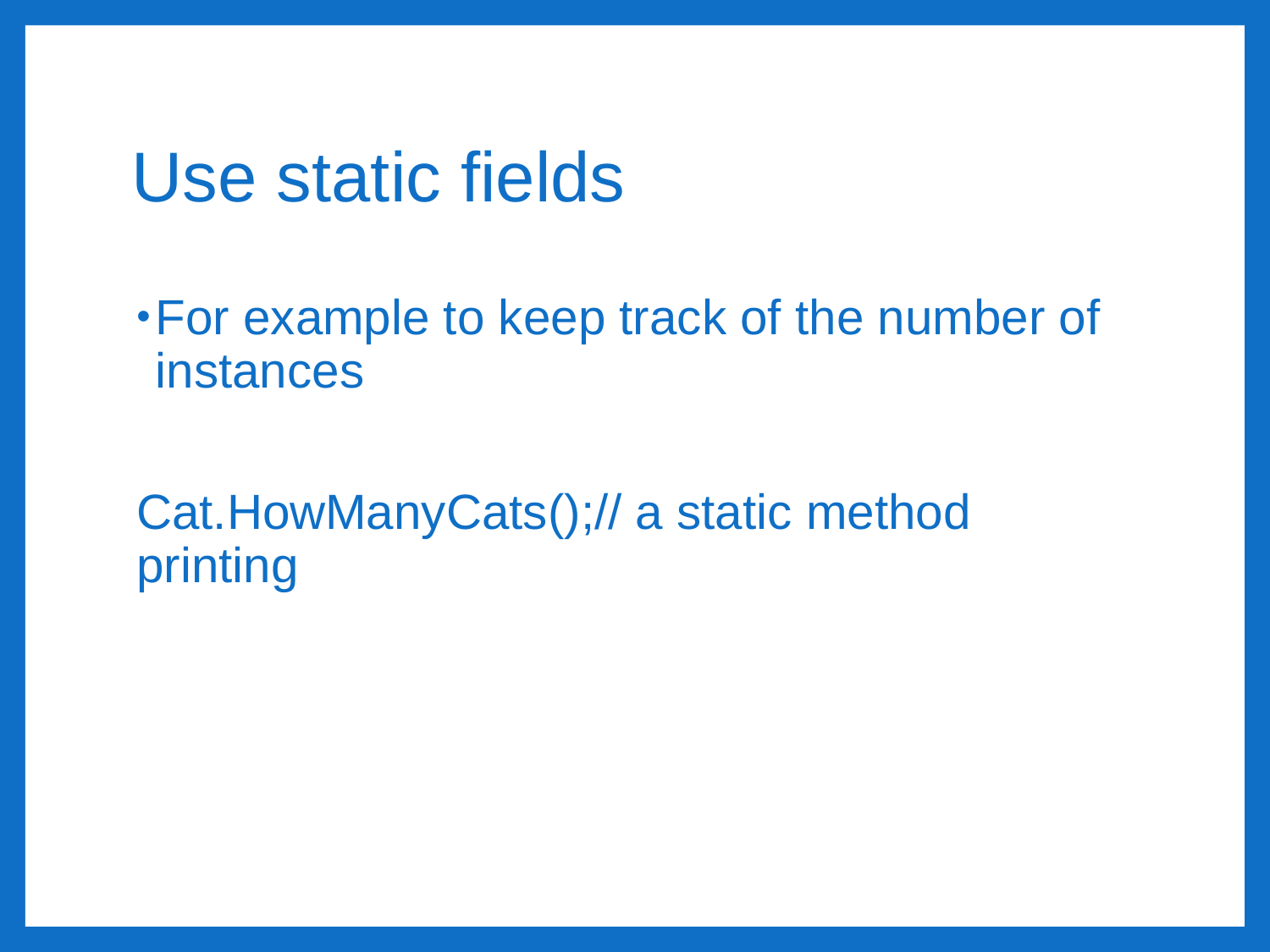

# Use static fields
For example to keep track of the number of instances

Cat.HowManyCats();// a static method printing